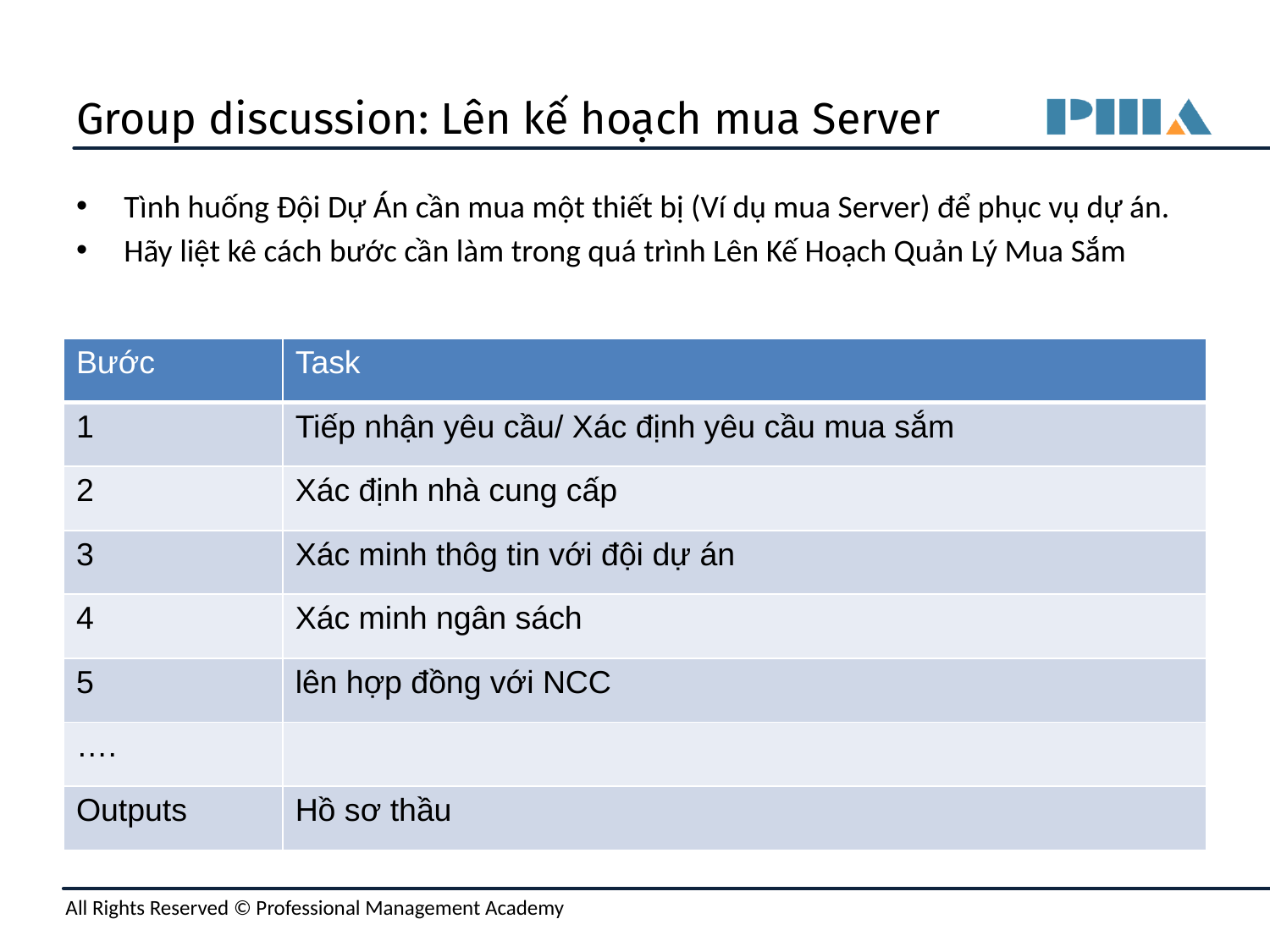

# Group discussion: Lên kế hoạch mua Server
Tình huống Đội Dự Án cần mua một thiết bị (Ví dụ mua Server) để phục vụ dự án.
Hãy liệt kê cách bước cần làm trong quá trình Lên Kế Hoạch Quản Lý Mua Sắm

| Bước | Task |
| --- | --- |
| 1 | Tiếp nhận yêu cầu/ Xác định yêu cầu mua sắm |
| 2 | Xác định nhà cung cấp |
| 3 | Xác minh thôg tin với đội dự án |
| 4 | Xác minh ngân sách |
| 5 | lên hợp đồng với NCC |
| …. |  |
| Outputs | Hồ sơ thầu |